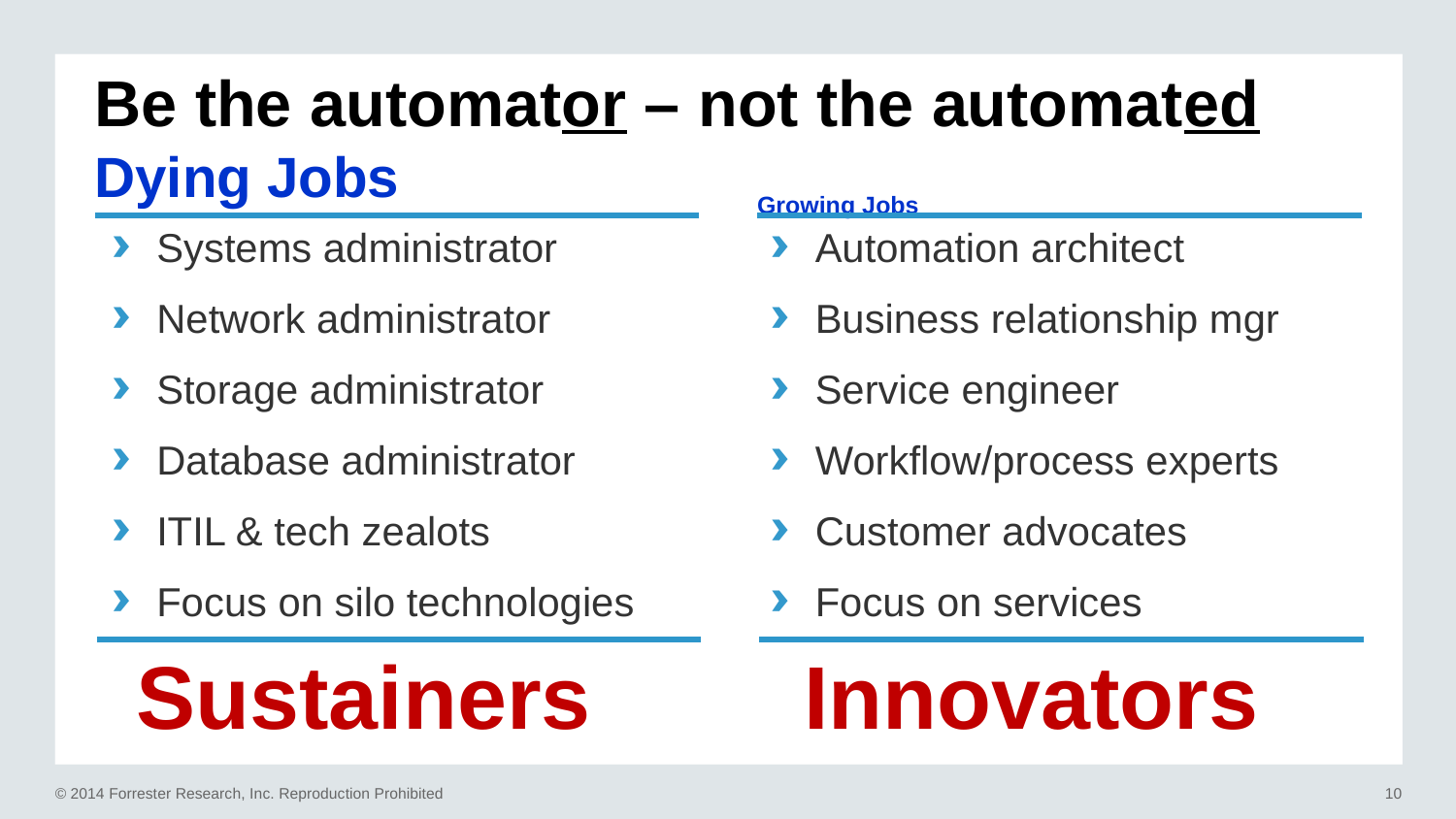

# Be the automator – not the automated
Dying Jobs
Growing Jobs
Systems administrator
Network administrator
Storage administrator
Database administrator
ITIL & tech zealots
Focus on silo technologies
Automation architect
Business relationship mgr
Service engineer
Workflow/process experts
Customer advocates
Focus on services
Sustainers
Innovators